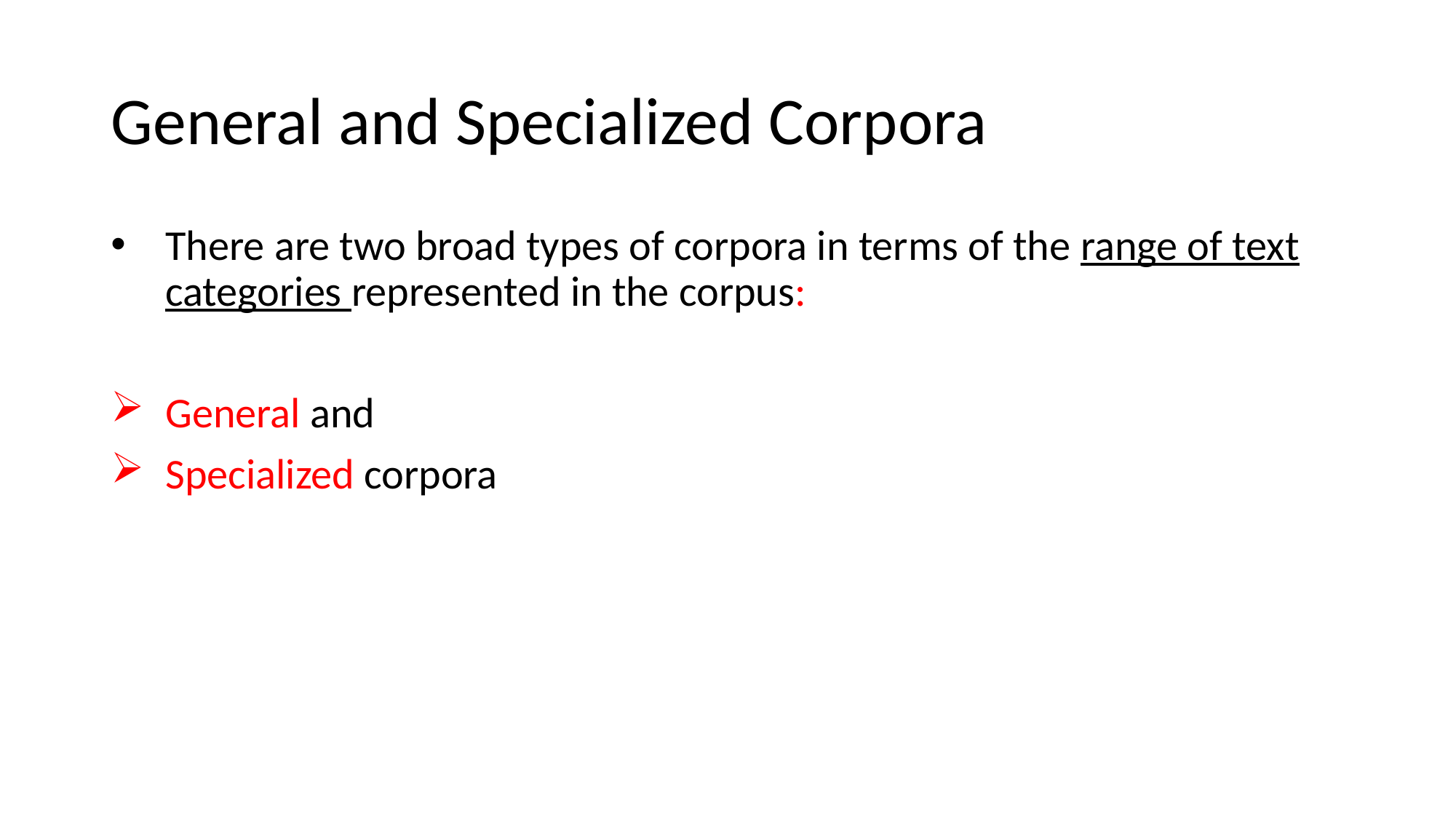

# General and Specialized Corpora
There are two broad types of corpora in terms of the range of text categories represented in the corpus:

General and
Specialized corpora